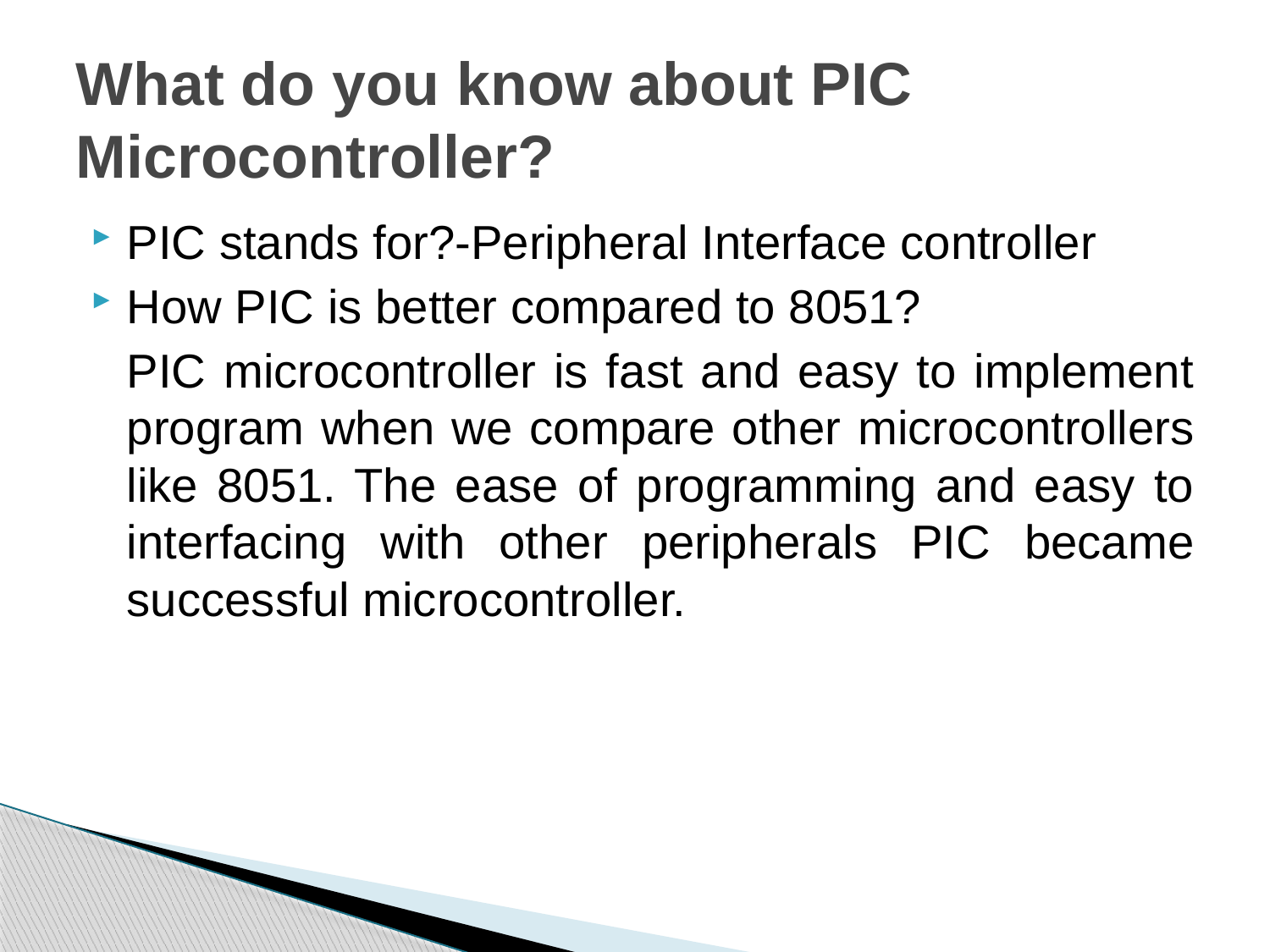

# What do you know about PIC Microcontroller?
PIC stands for?-Peripheral Interface controller
How PIC is better compared to 8051?
  PIC microcontroller is fast and easy to implement program when we compare other microcontrollers like 8051. The ease of programming and easy to interfacing with other peripherals PIC became successful microcontroller.